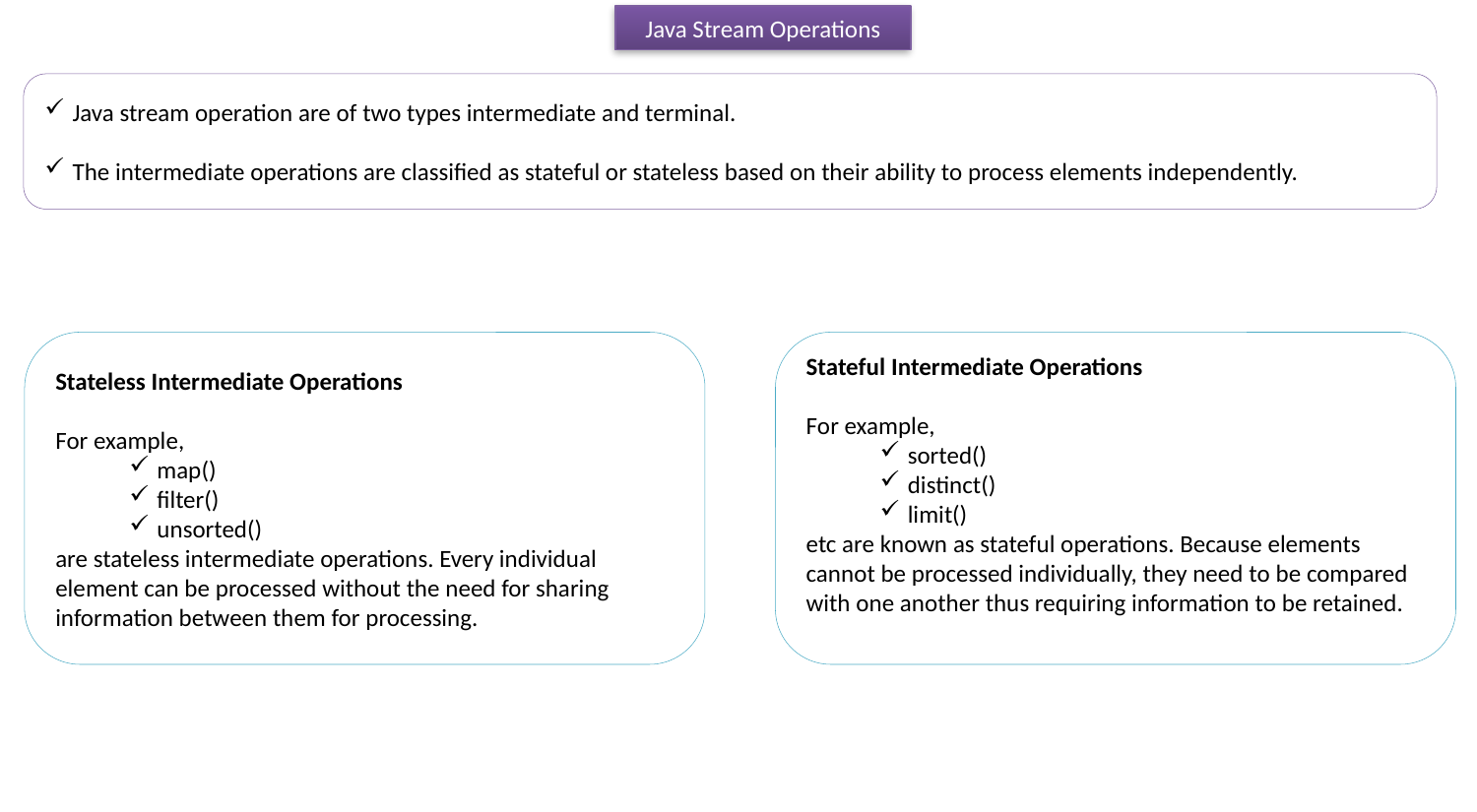

Java Stream Operations
Java stream operation are of two types intermediate and terminal.

The intermediate operations are classified as stateful or stateless based on their ability to process elements independently.
Stateless Intermediate Operations

For example,
map()
filter()
unsorted()
are stateless intermediate operations. Every individual element can be processed without the need for sharing information between them for processing.
Stateful Intermediate Operations

For example,
sorted()
distinct()
limit()
etc are known as stateful operations. Because elements cannot be processed individually, they need to be compared with one another thus requiring information to be retained.